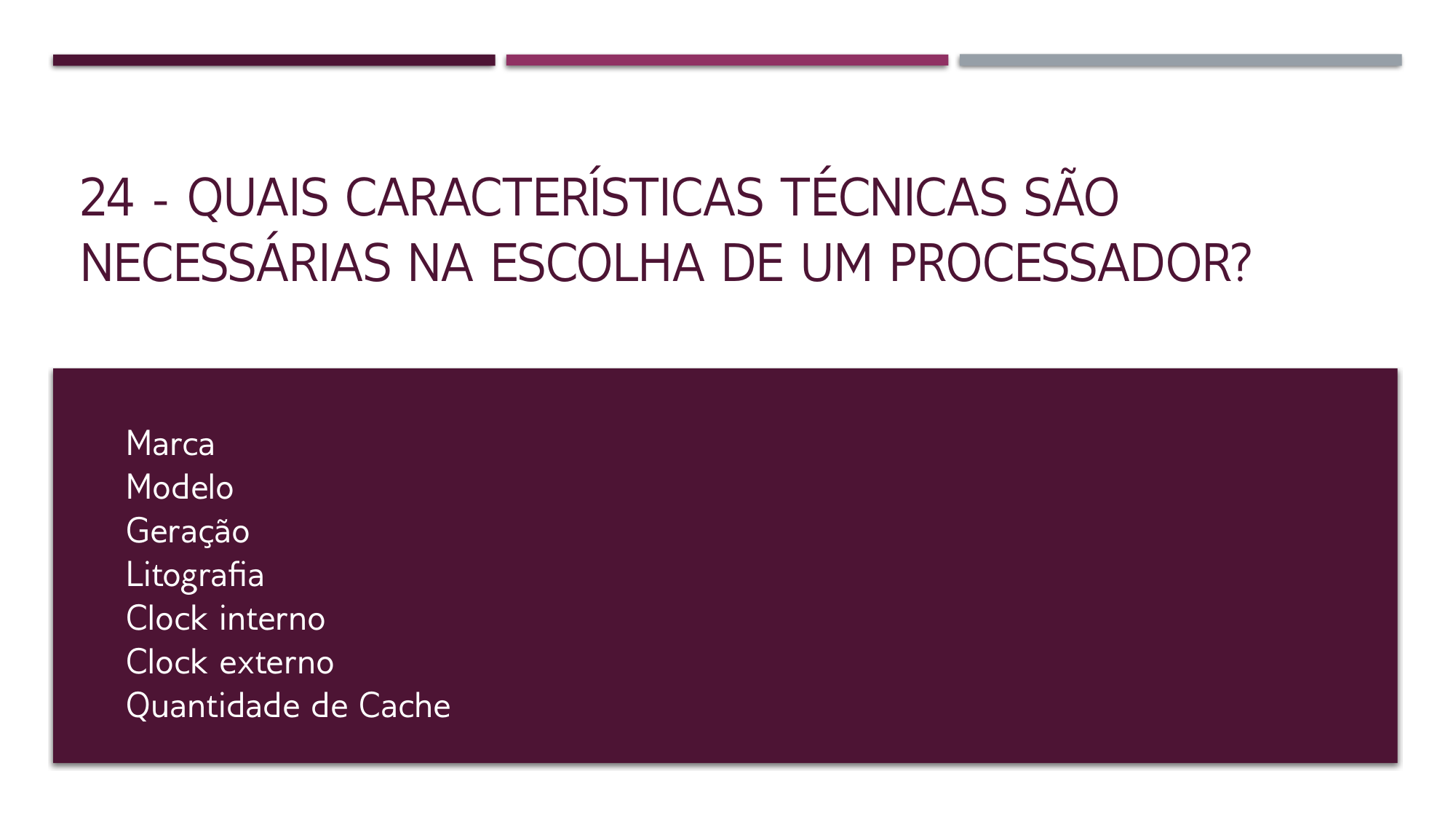

# 24 - Quais características técnicas são necessárias na escolha de um processador?

Marca
Modelo
Geração
Litografia
Clock interno
Clock externo
Quantidade de Cache